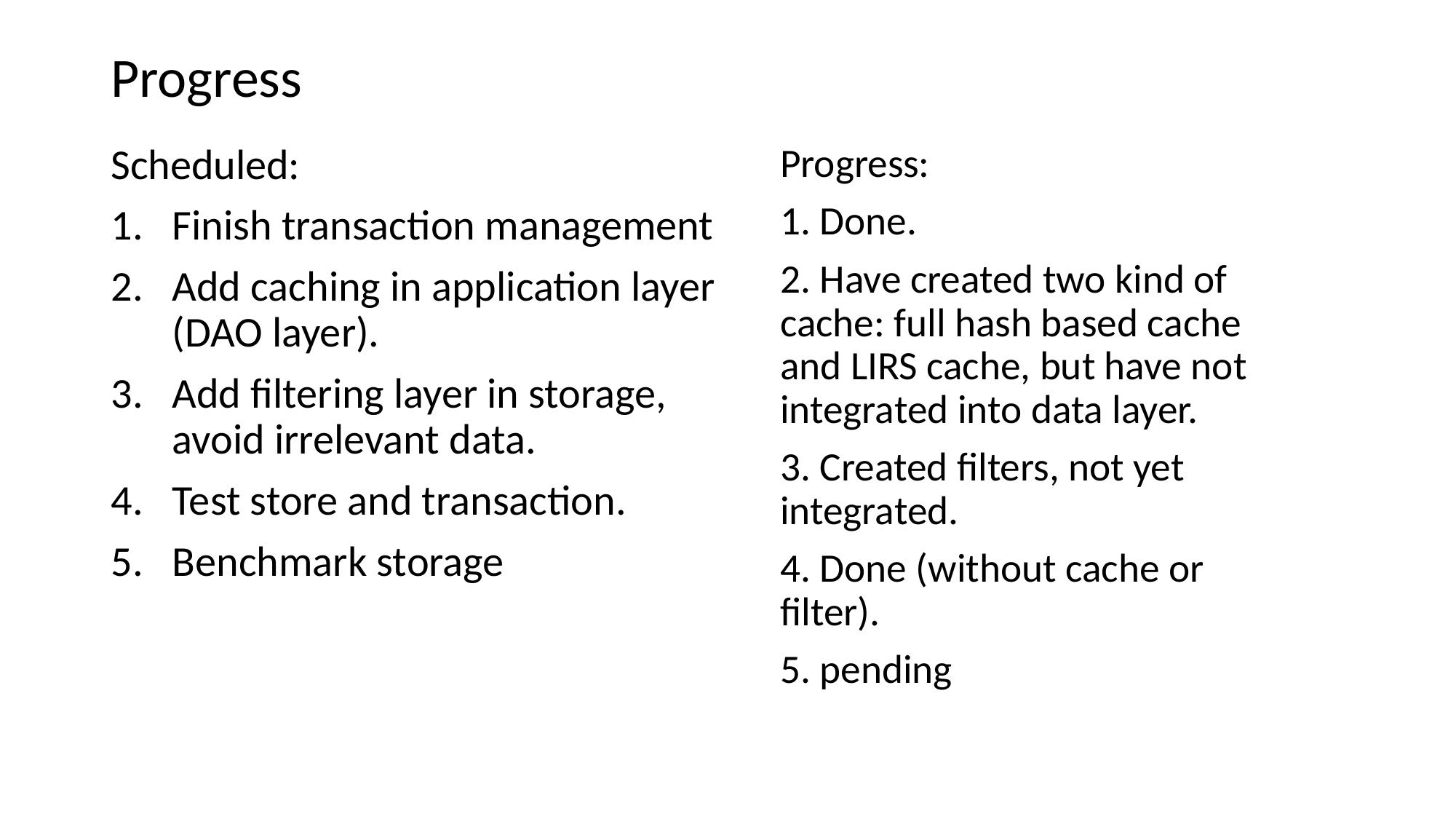

# Progress
Scheduled:
Finish transaction management
Add caching in application layer (DAO layer).
Add filtering layer in storage, avoid irrelevant data.
Test store and transaction.
Benchmark storage

Progress:
1. Done.
2. Have created two kind of cache: full hash based cache and LIRS cache, but have not integrated into data layer.
3. Created filters, not yet integrated.
4. Done (without cache or filter).
5. pending